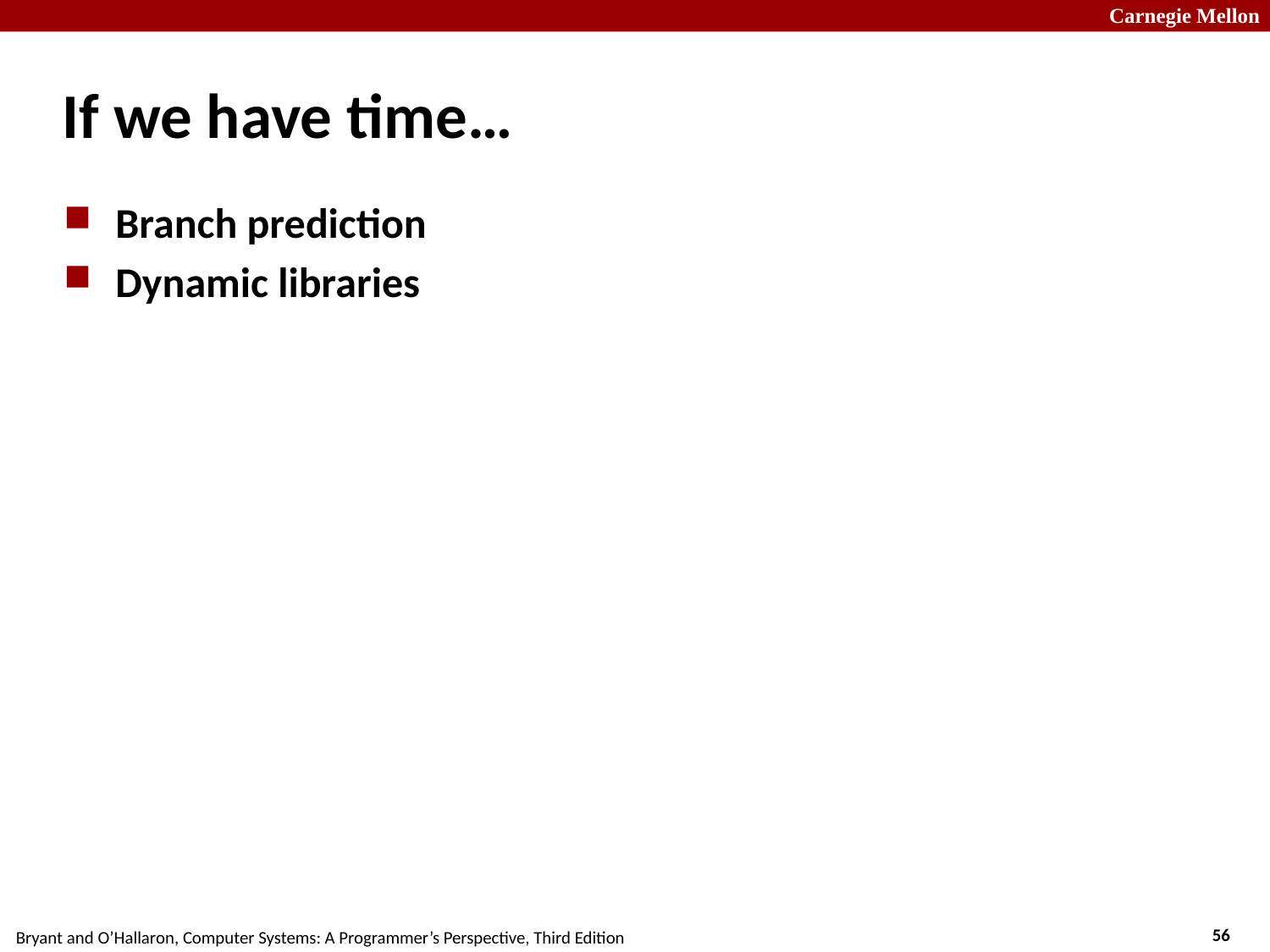

# If we have time…
Branch prediction
Dynamic libraries